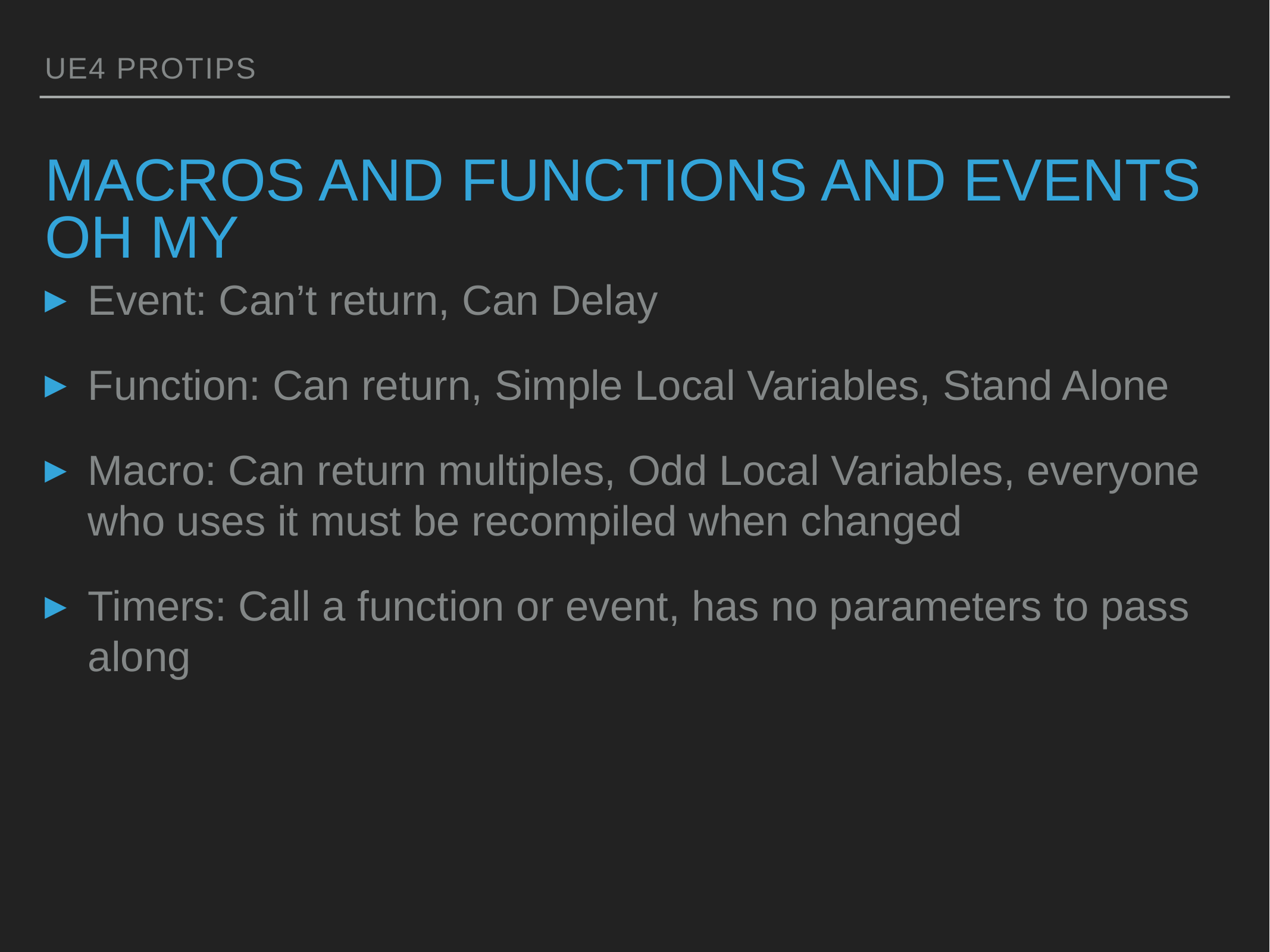

UE4 Protips
# MACROS AND FUNCTIONs AND EVENTS OH MY
Event: Can’t return, Can Delay
Function: Can return, Simple Local Variables, Stand Alone
Macro: Can return multiples, Odd Local Variables, everyone who uses it must be recompiled when changed
Timers: Call a function or event, has no parameters to pass along